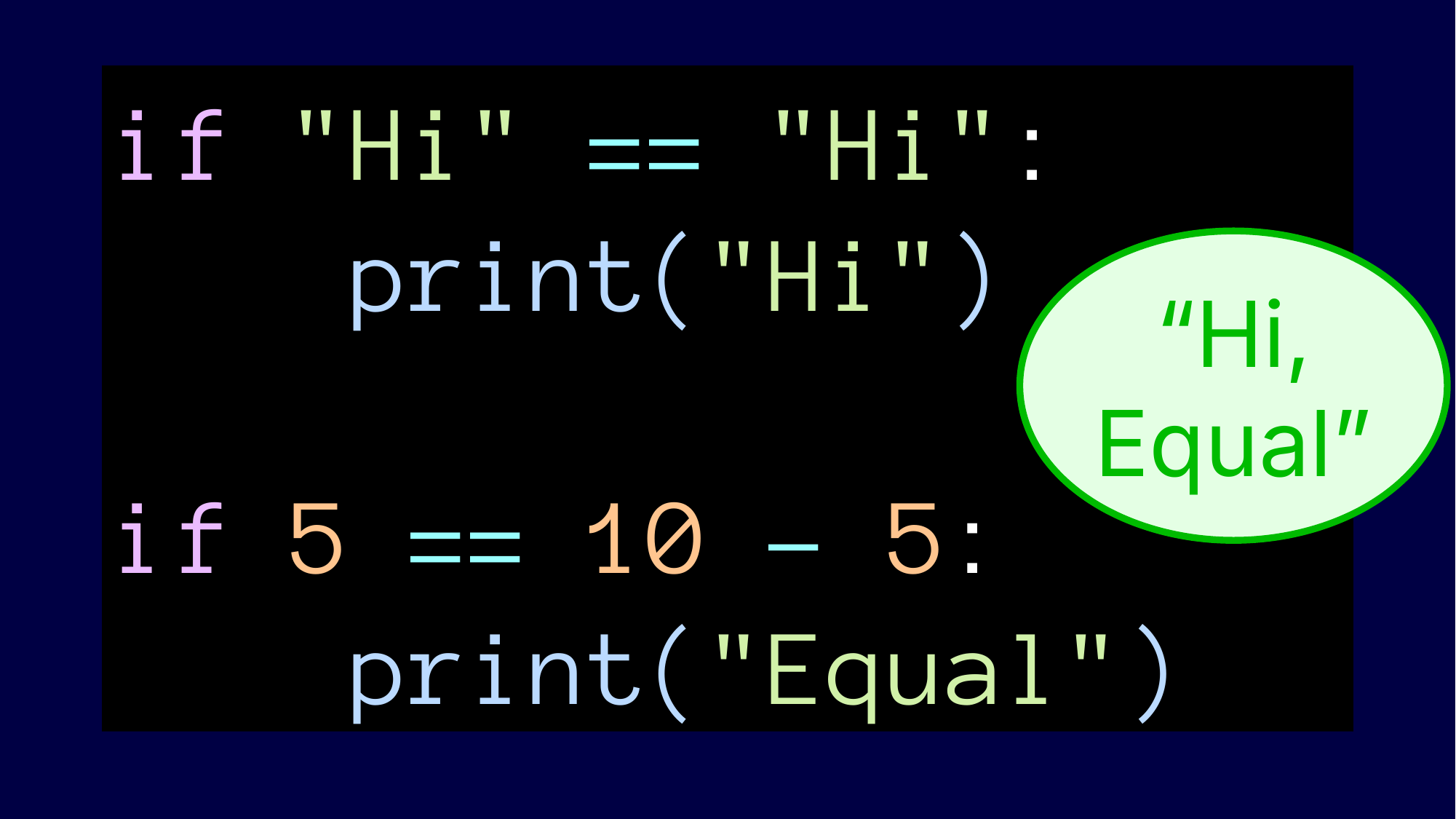

if "Hi" == "Hi":
    print("Hi")
if 5 == 10 - 5:
    print("Equal")
“Hi,
Equal”